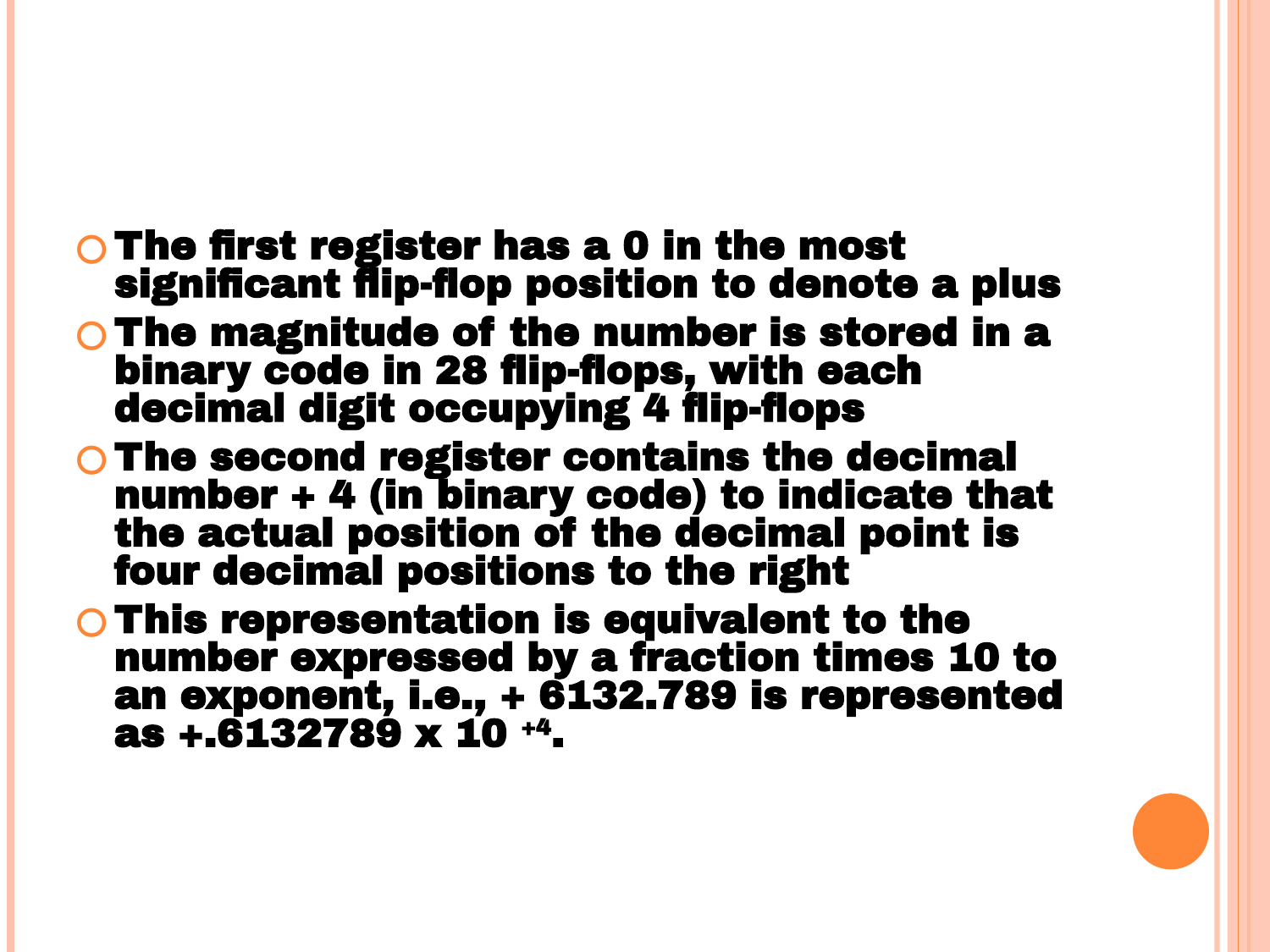

#
The first register has a 0 in the most significant flip-flop position to denote a plus
The magnitude of the number is stored in a binary code in 28 flip-flops, with each decimal digit occupying 4 flip-flops
The second register contains the decimal number + 4 (in binary code) to indicate that the actual position of the decimal point is four decimal positions to the right
This representation is equivalent to the number expressed by a fraction times 10 to an exponent, i.e., + 6132.789 is represented as +.6132789 x 10 +4.